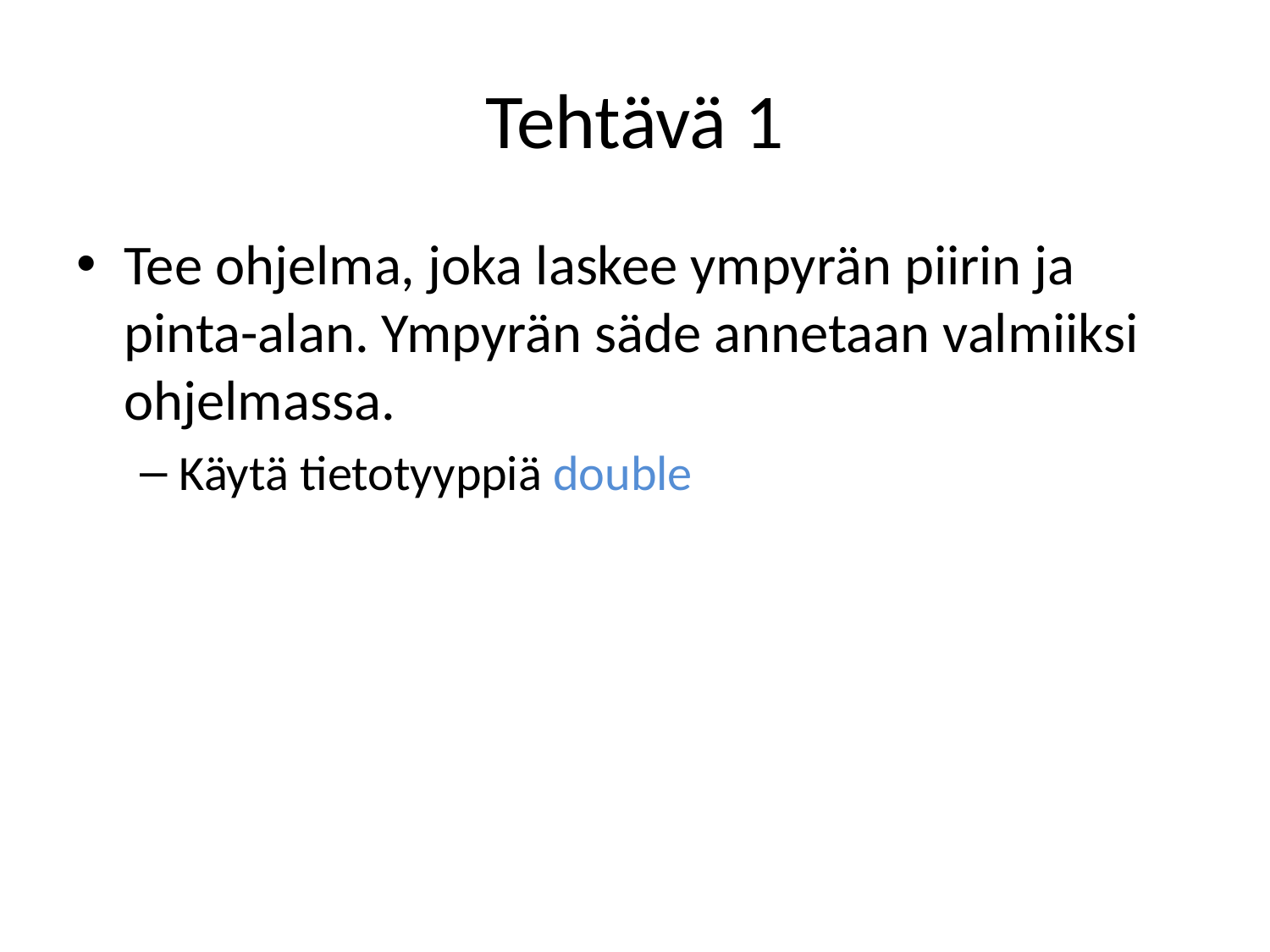

# Tehtävä 1
Tee ohjelma, joka laskee ympyrän piirin ja pinta-alan. Ympyrän säde annetaan valmiiksi ohjelmassa.
Käytä tietotyyppiä double